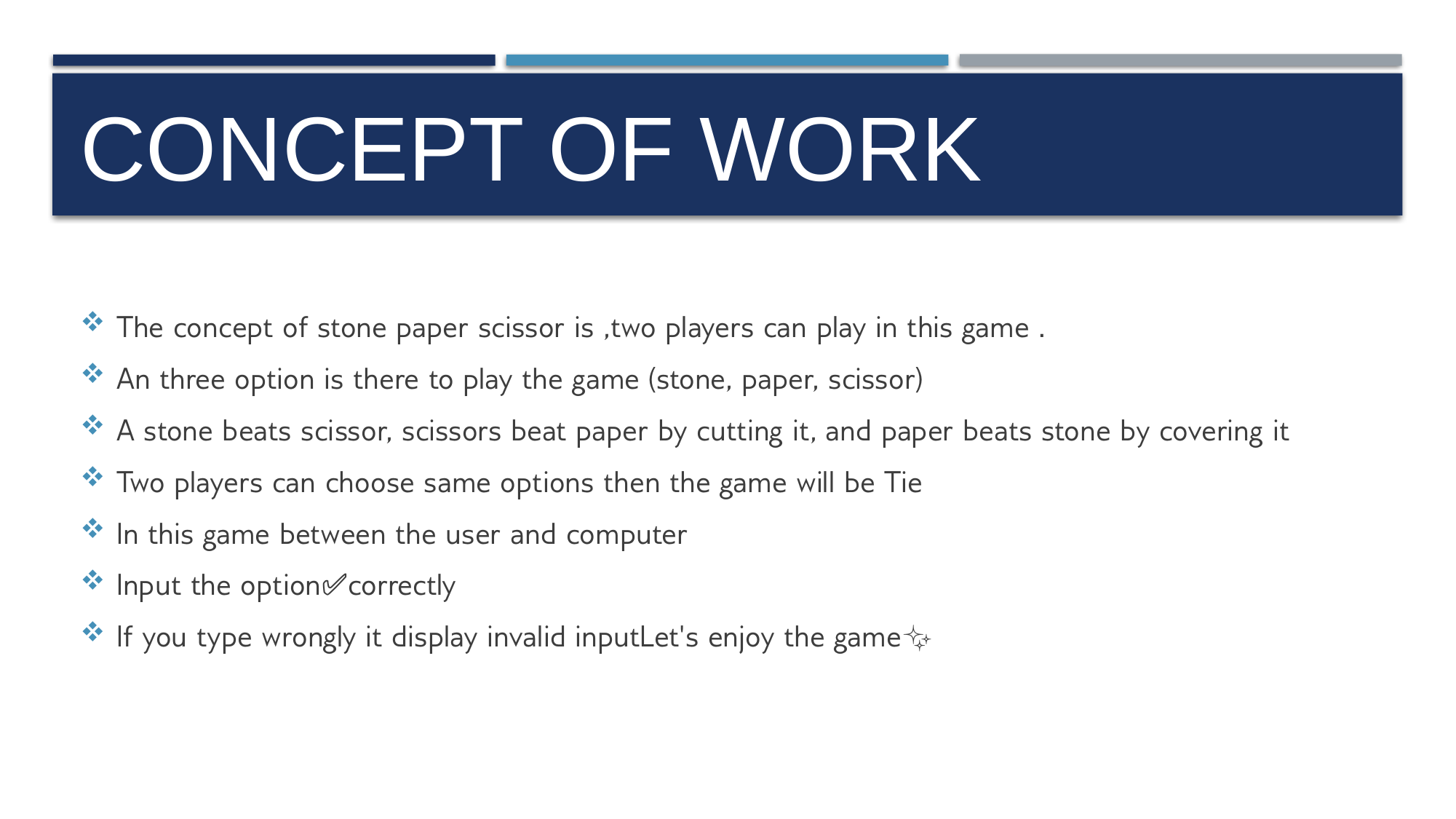

# Concept of work
The concept of stone paper scissor is ,two players can play in this game .
An three option is there to play the game (stone, paper, scissor)
A stone beats scissor, scissors beat paper by cutting it, and paper beats stone by covering it
Two players can choose same options then the game will be Tie
In this game between the user and computer
Input the option✅correctly
If you type wrongly it display invalid inputLet's enjoy the game✨